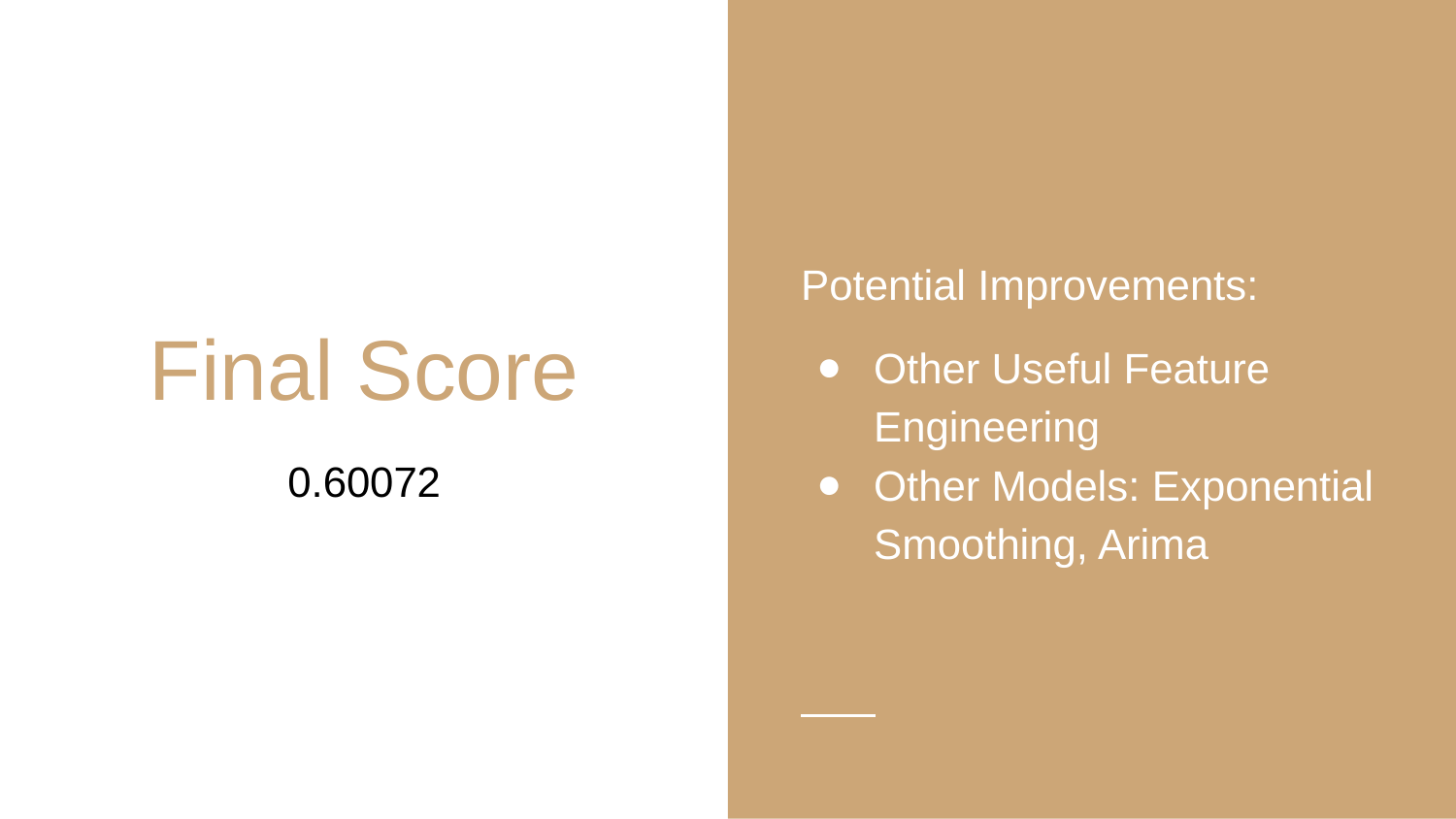

Potential Improvements:
Other Useful Feature Engineering
Other Models: Exponential Smoothing, Arima
# Final Score
0.60072